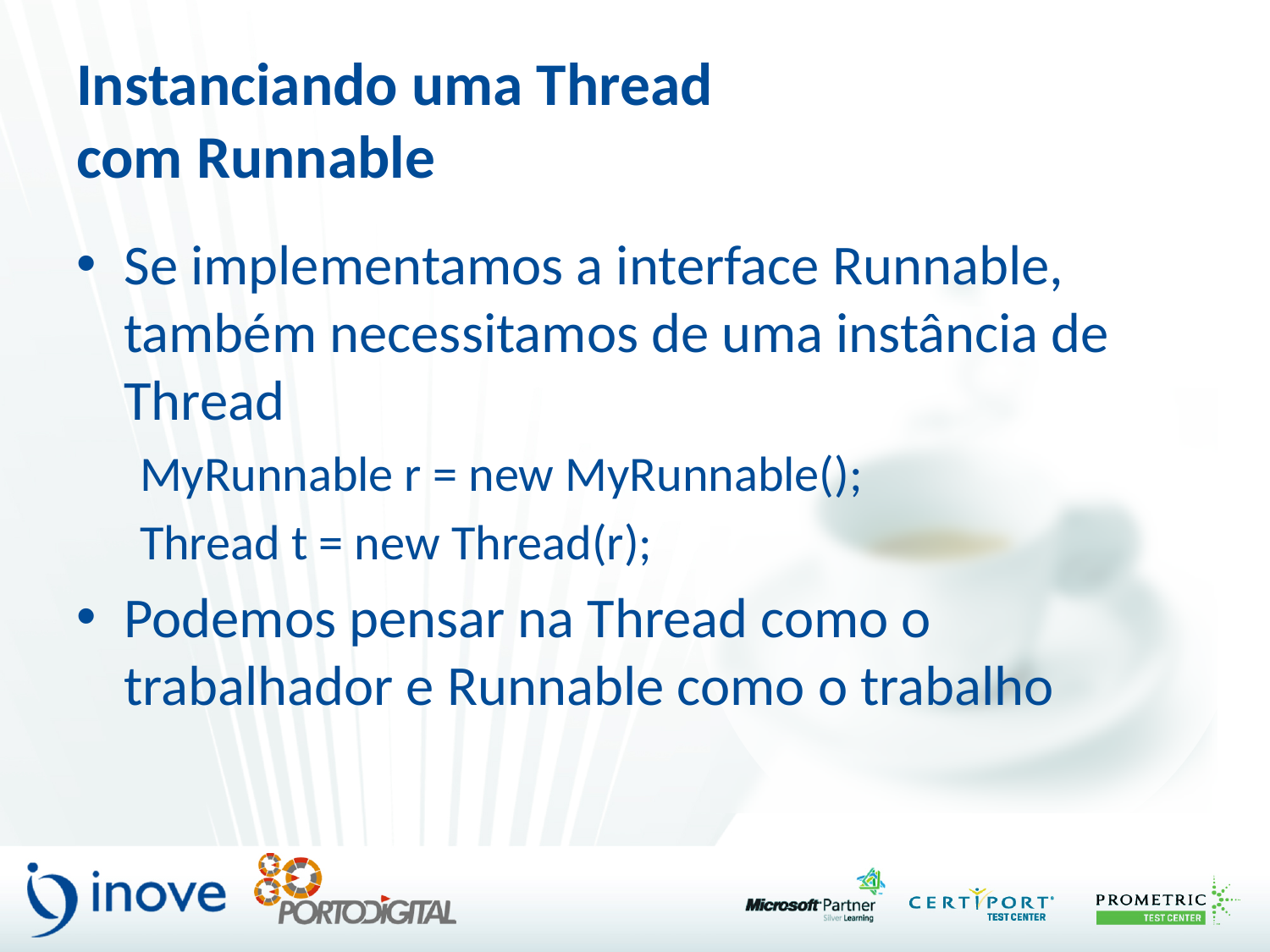

# Instanciando uma Thread com Runnable
Se implementamos a interface Runnable, também necessitamos de uma instância de Thread
MyRunnable r = new MyRunnable();
Thread t = new Thread(r);
Podemos pensar na Thread como o trabalhador e Runnable como o trabalho